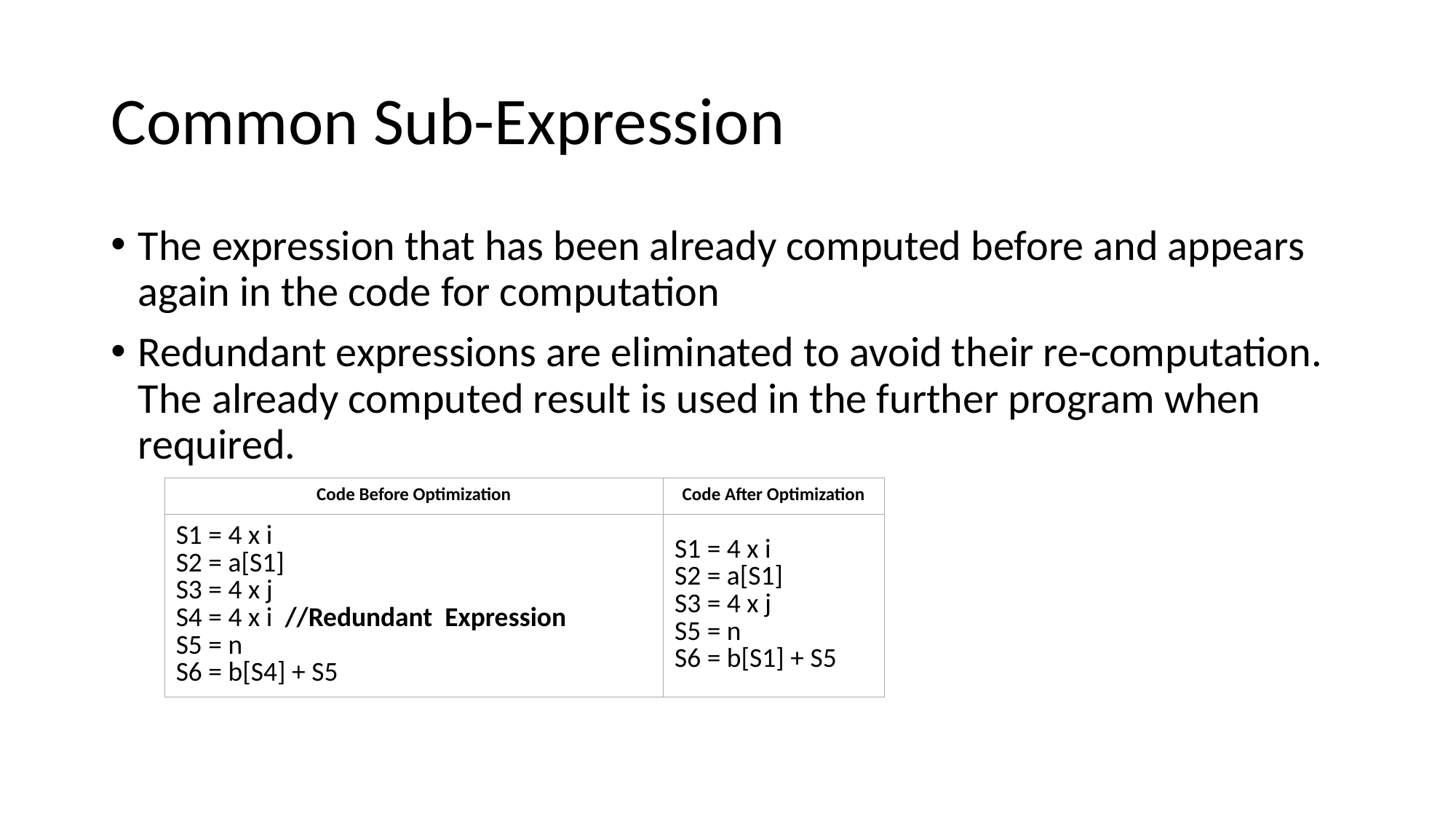

# Common Sub-Expression
The expression that has been already computed before and appears again in the code for computation
Redundant expressions are eliminated to avoid their re-computation. The already computed result is used in the further program when required.

| Code Before Optimization | Code After Optimization |
| --- | --- |
| S1 = 4 x i S2 = a[S1] S3 = 4 x j S4 = 4 x i  //Redundant  Expression S5 = n S6 = b[S4] + S5 | S1 = 4 x i S2 = a[S1] S3 = 4 x j S5 = n S6 = b[S1] + S5 |